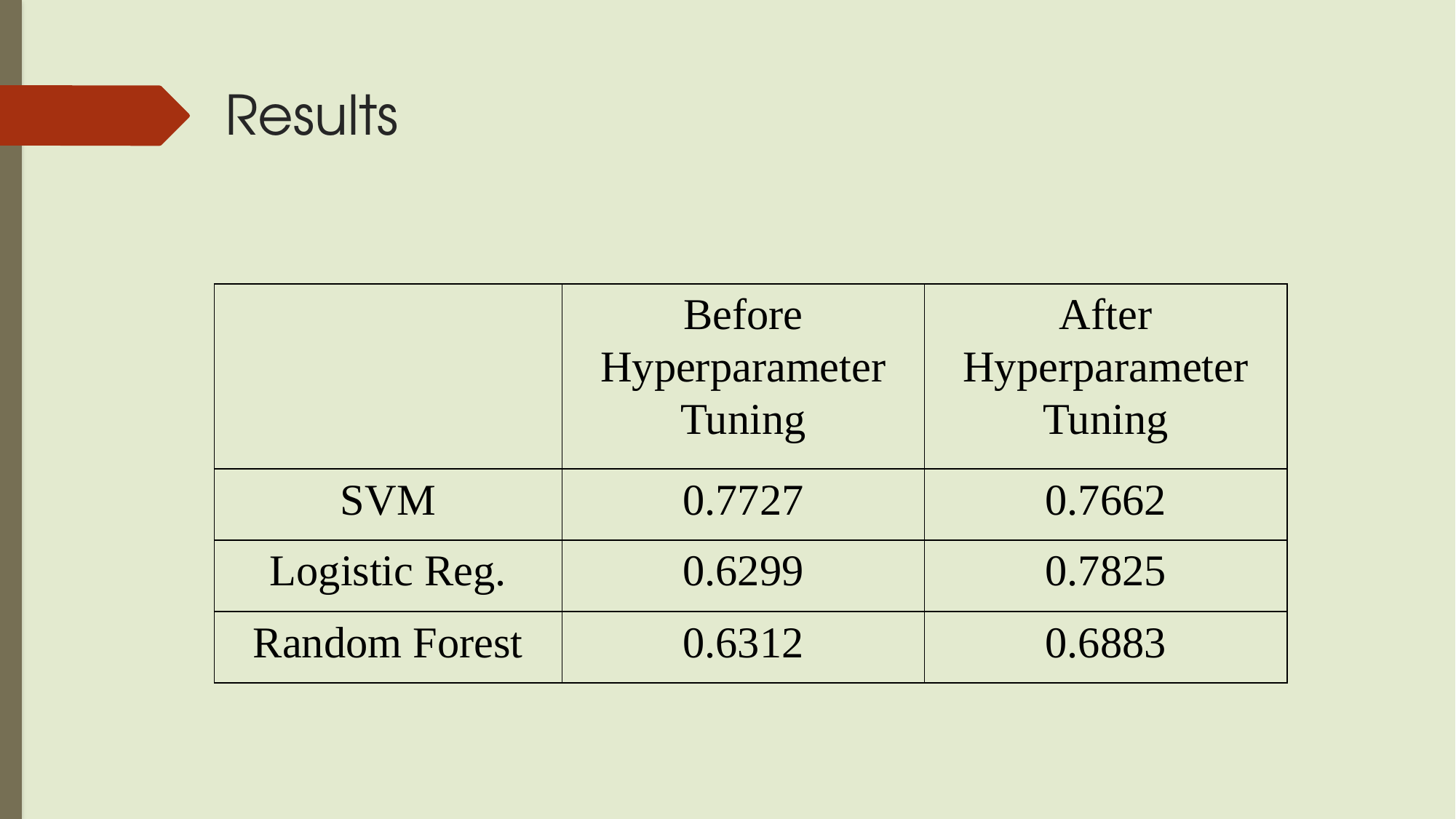

# Results

|  | Before Hyperparameter Tuning | After Hyperparameter Tuning |
| --- | --- | --- |
| SVM | 0.7727 | 0.7662 |
| Logistic Reg. | 0.6299 | 0.7825 |
| Random Forest | 0.6312 | 0.6883 |